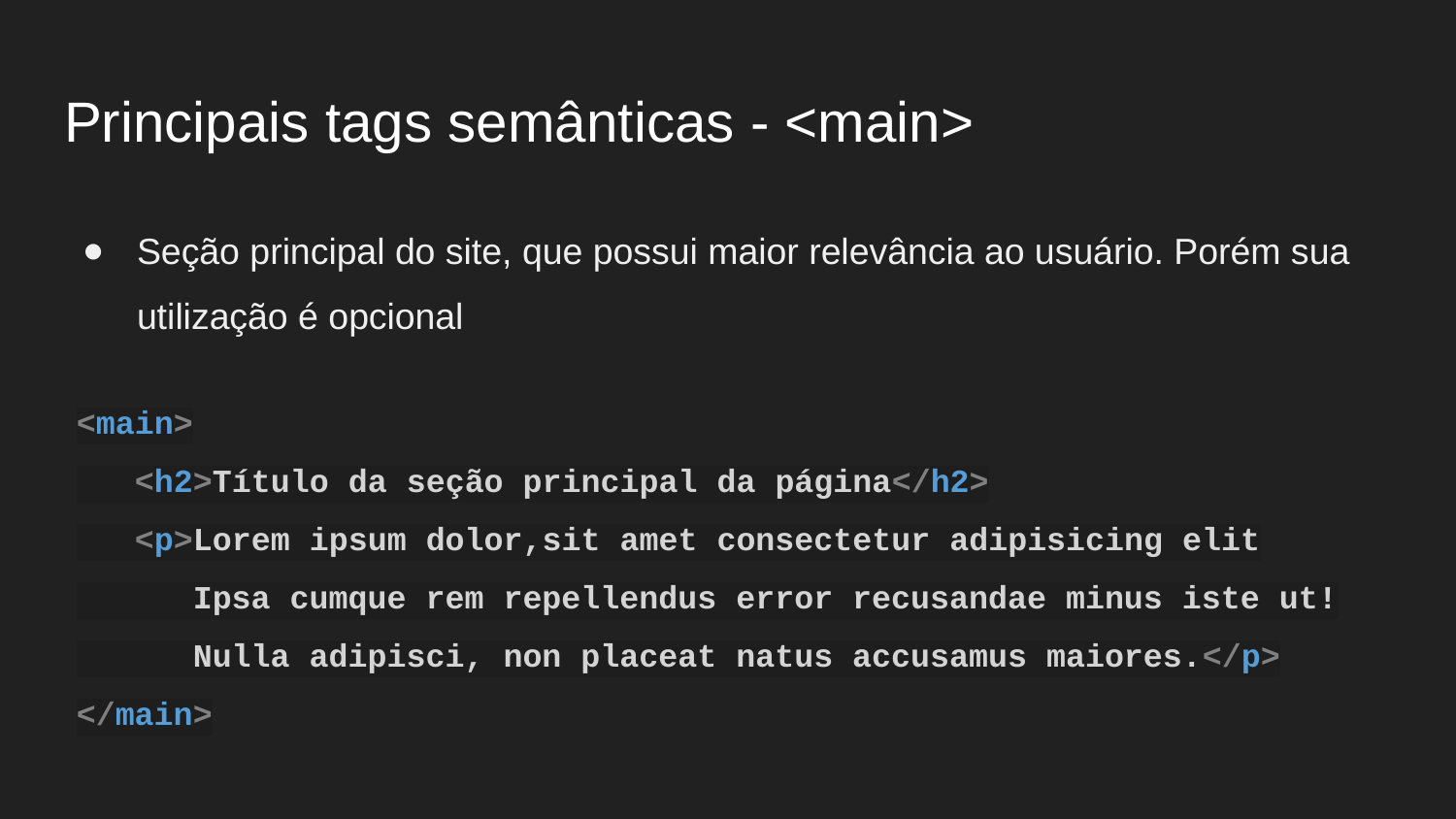

Principais tags semânticas - <main>

Seção principal do site, que possui maior relevância ao usuário. Porém sua utilização é opcional

<main>
   <h2>Título da seção principal da página</h2>
   <p>Lorem ipsum dolor,sit amet consectetur adipisicing elit
      Ipsa cumque rem repellendus error recusandae minus iste ut!
      Nulla adipisci, non placeat natus accusamus maiores.</p>
</main>